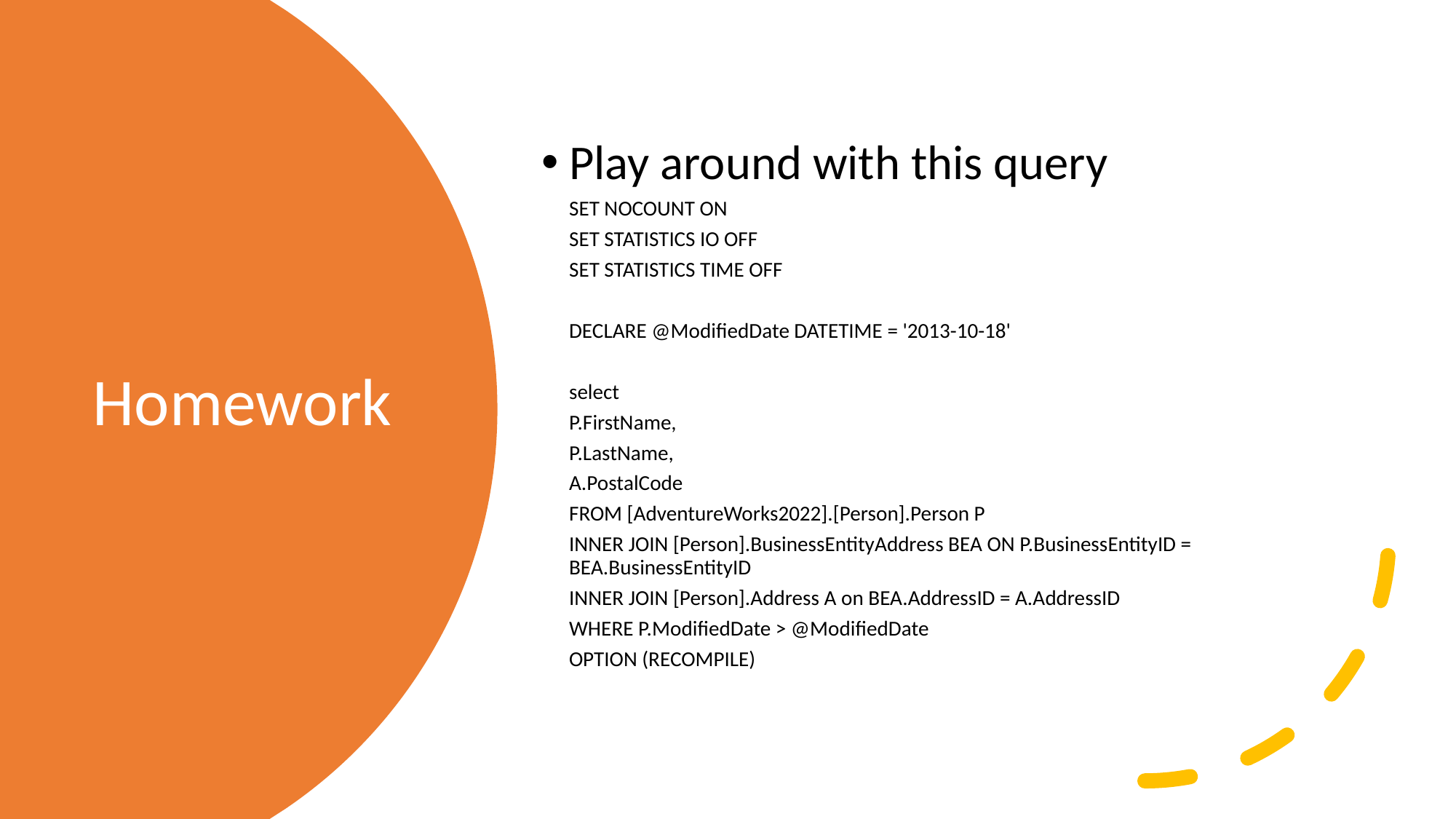

Play around with this query
SET NOCOUNT ON
SET STATISTICS IO OFF
SET STATISTICS TIME OFF

DECLARE @ModifiedDate DATETIME = '2013-10-18'

select
P.FirstName,
P.LastName,
A.PostalCode
FROM [AdventureWorks2022].[Person].Person P
INNER JOIN [Person].BusinessEntityAddress BEA ON P.BusinessEntityID = BEA.BusinessEntityID
INNER JOIN [Person].Address A on BEA.AddressID = A.AddressID
WHERE P.ModifiedDate > @ModifiedDate
OPTION (RECOMPILE)
# Homework